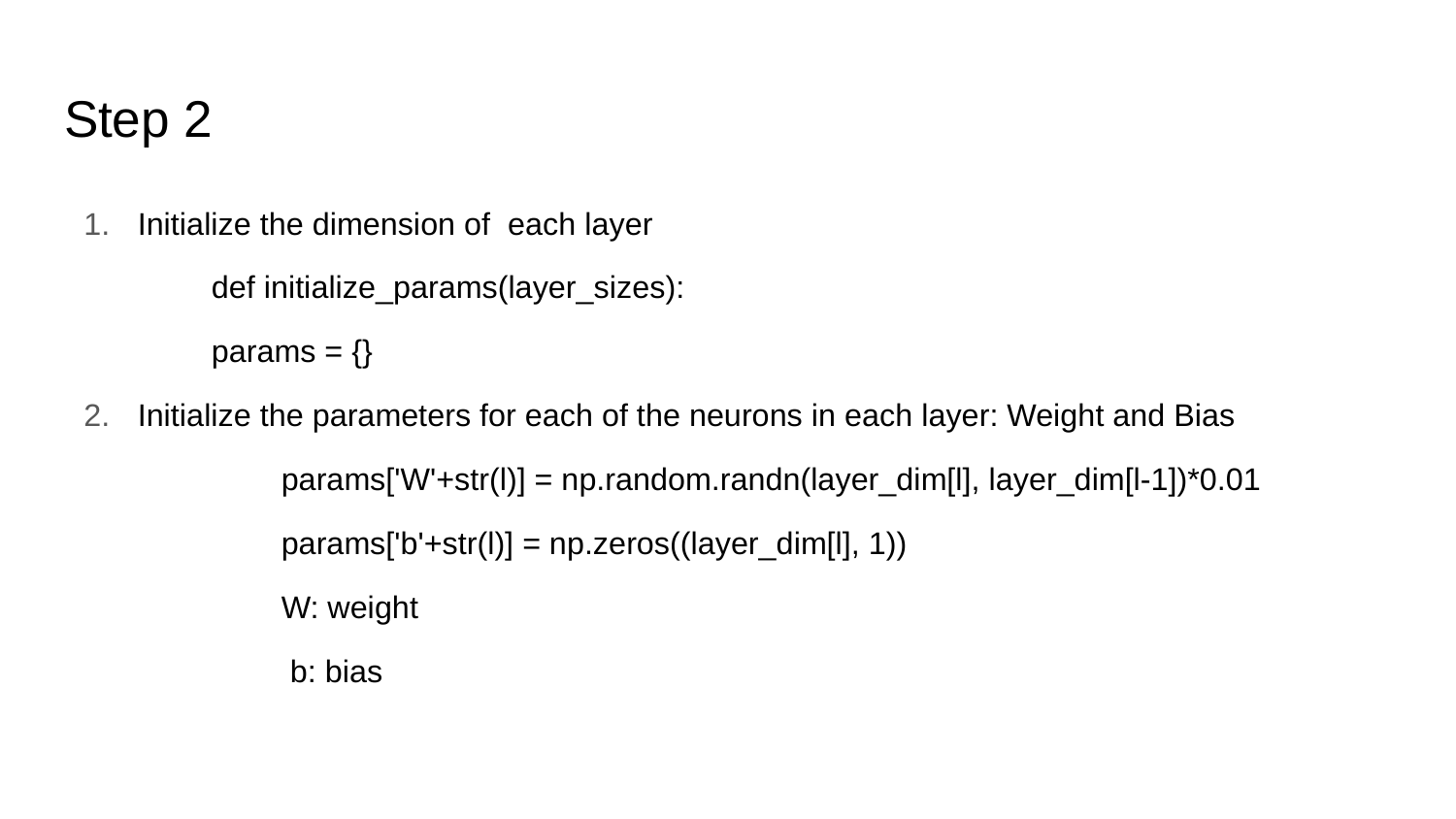

# Step 2
Initialize the dimension of  each layer
def initialize_params(layer_sizes):
params = {}
Initialize the parameters for each of the neurons in each layer: Weight and Bias
        params['W'+str(l)] = np.random.randn(layer_dim[l], layer_dim[l-1])*0.01
        params['b'+str(l)] = np.zeros((layer_dim[l], 1))
        W: weight
         b: bias